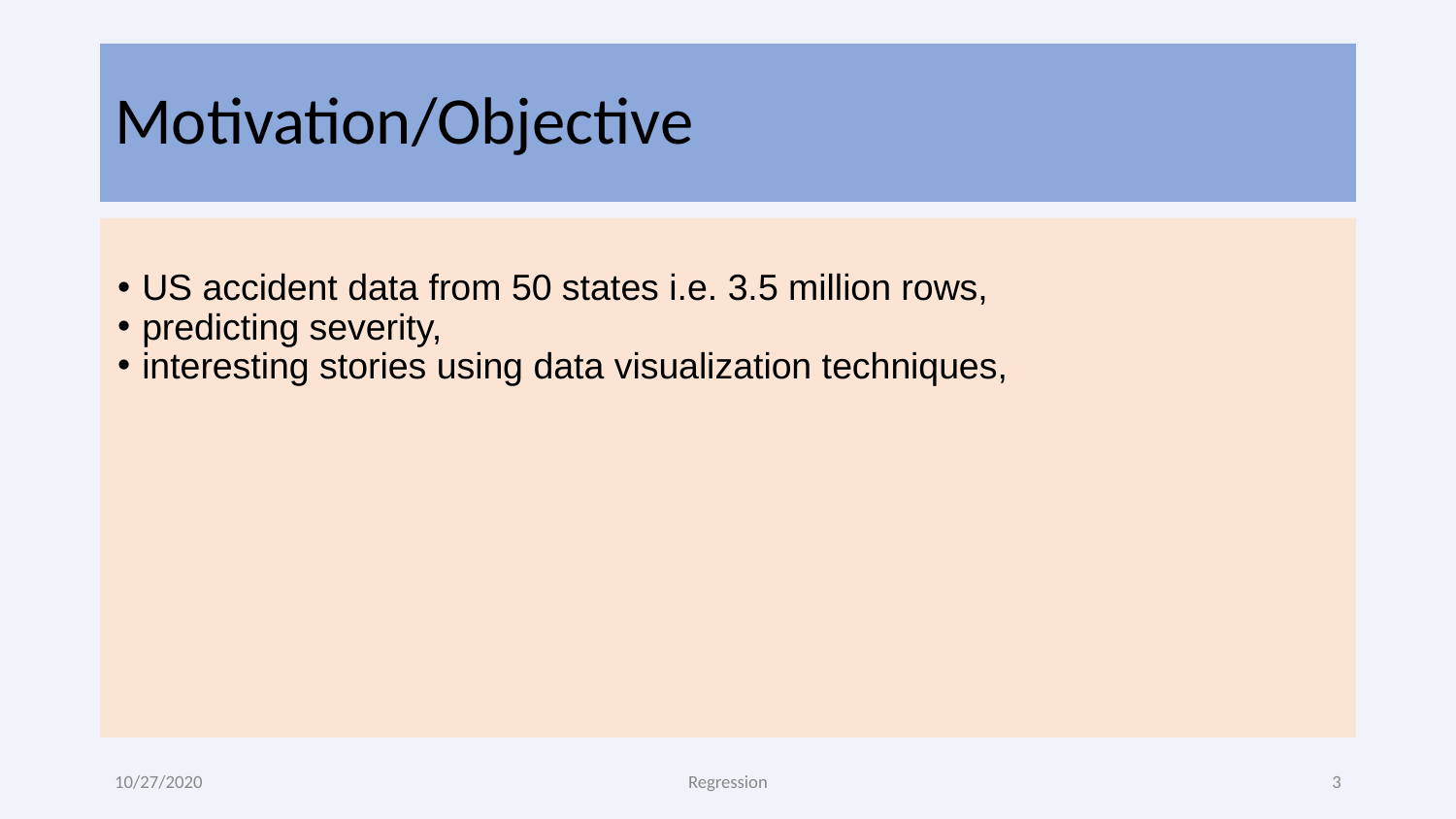

# Motivation/Objective

US accident data from 50 states i.e. 3.5 million rows,
predicting severity,
interesting stories using data visualization techniques,
10/27/2020
Regression
3